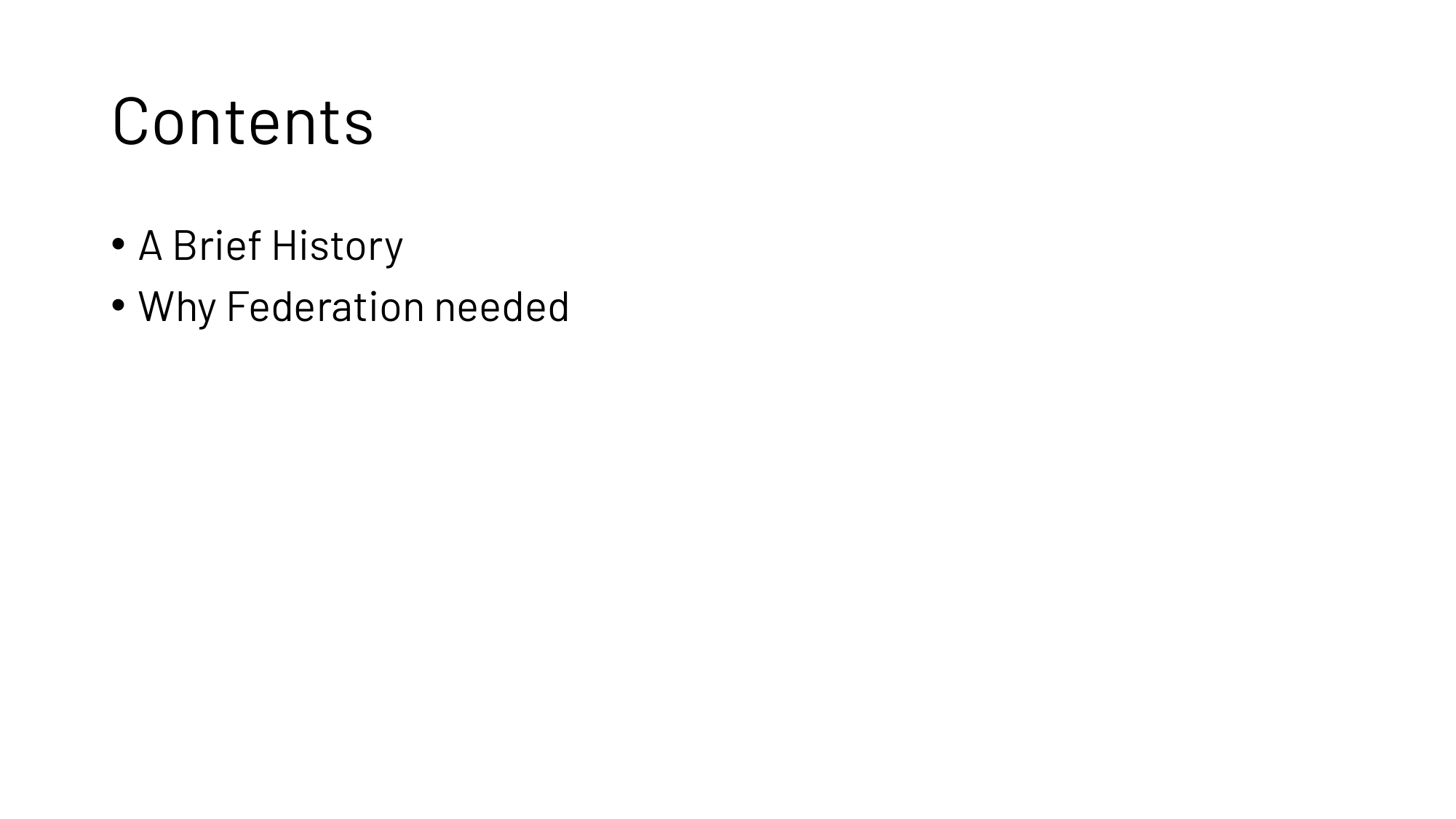

# Contents
A Brief History
Why Federation needed